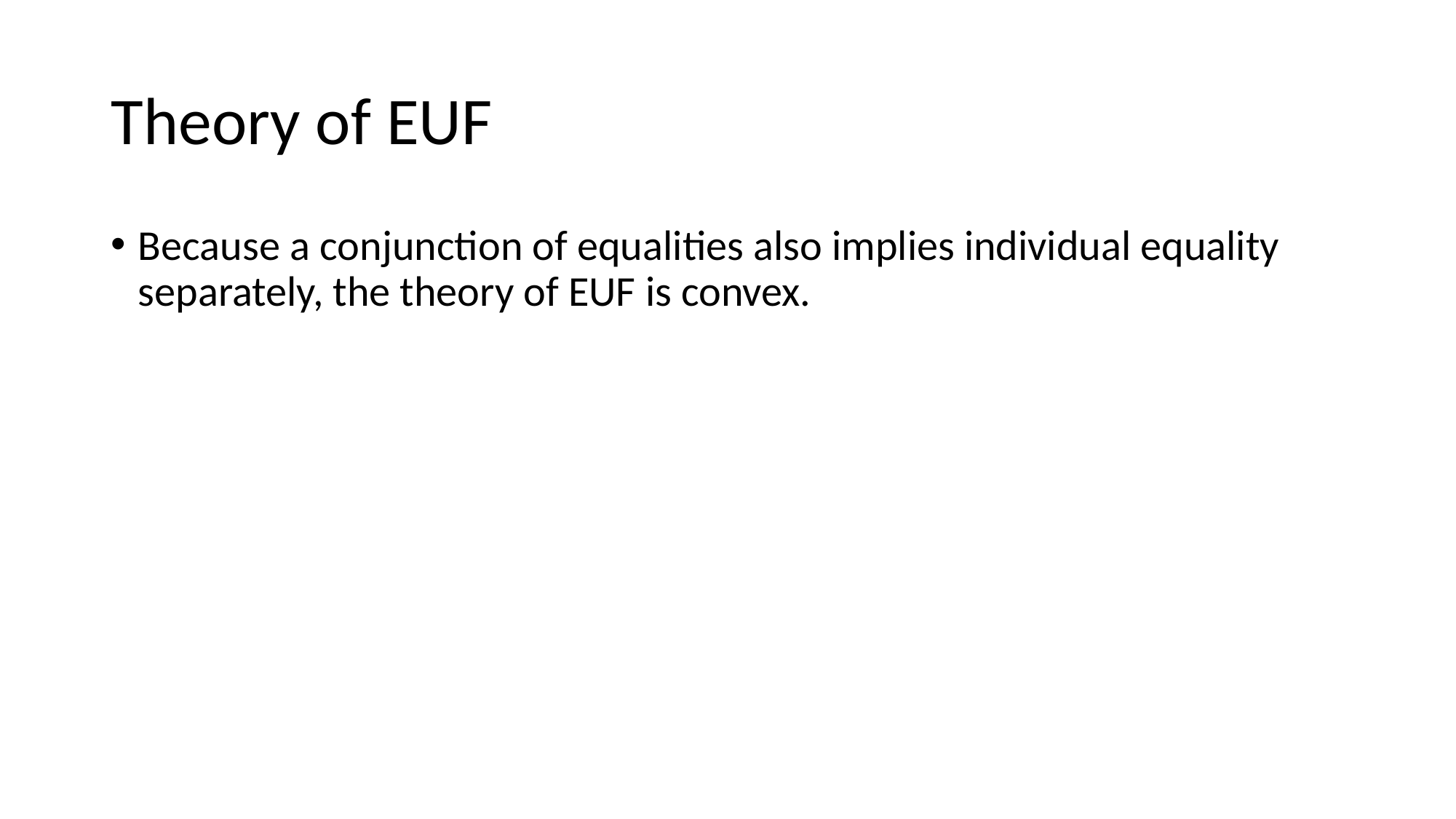

# Theory of EUF
Because a conjunction of equalities also implies individual equality separately, the theory of EUF is convex.